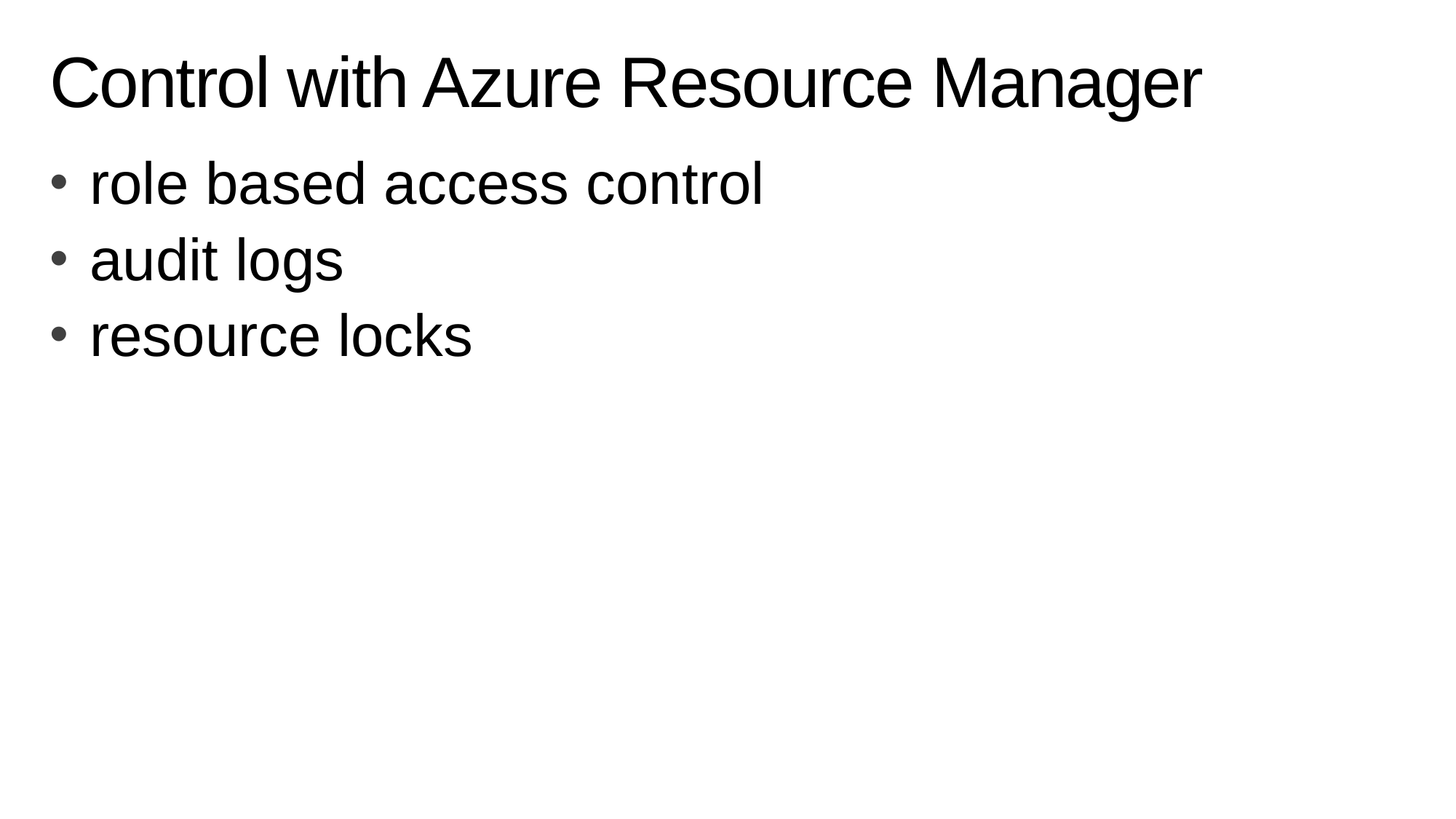

# Control with Azure Resource Manager
role based access control
audit logs
resource locks